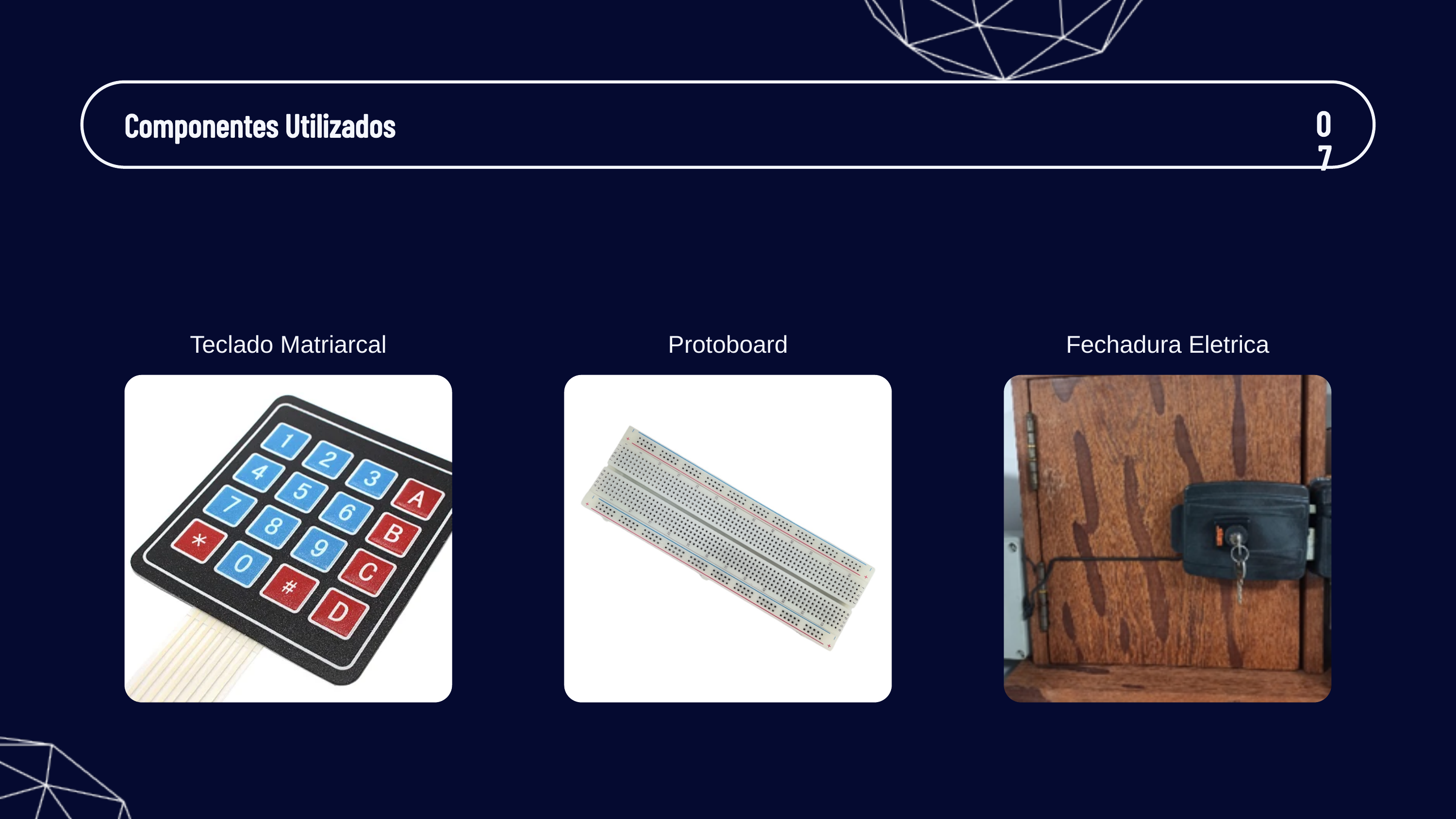

07
Componentes Utilizados
Teclado Matriarcal
Protoboard
Fechadura Eletrica